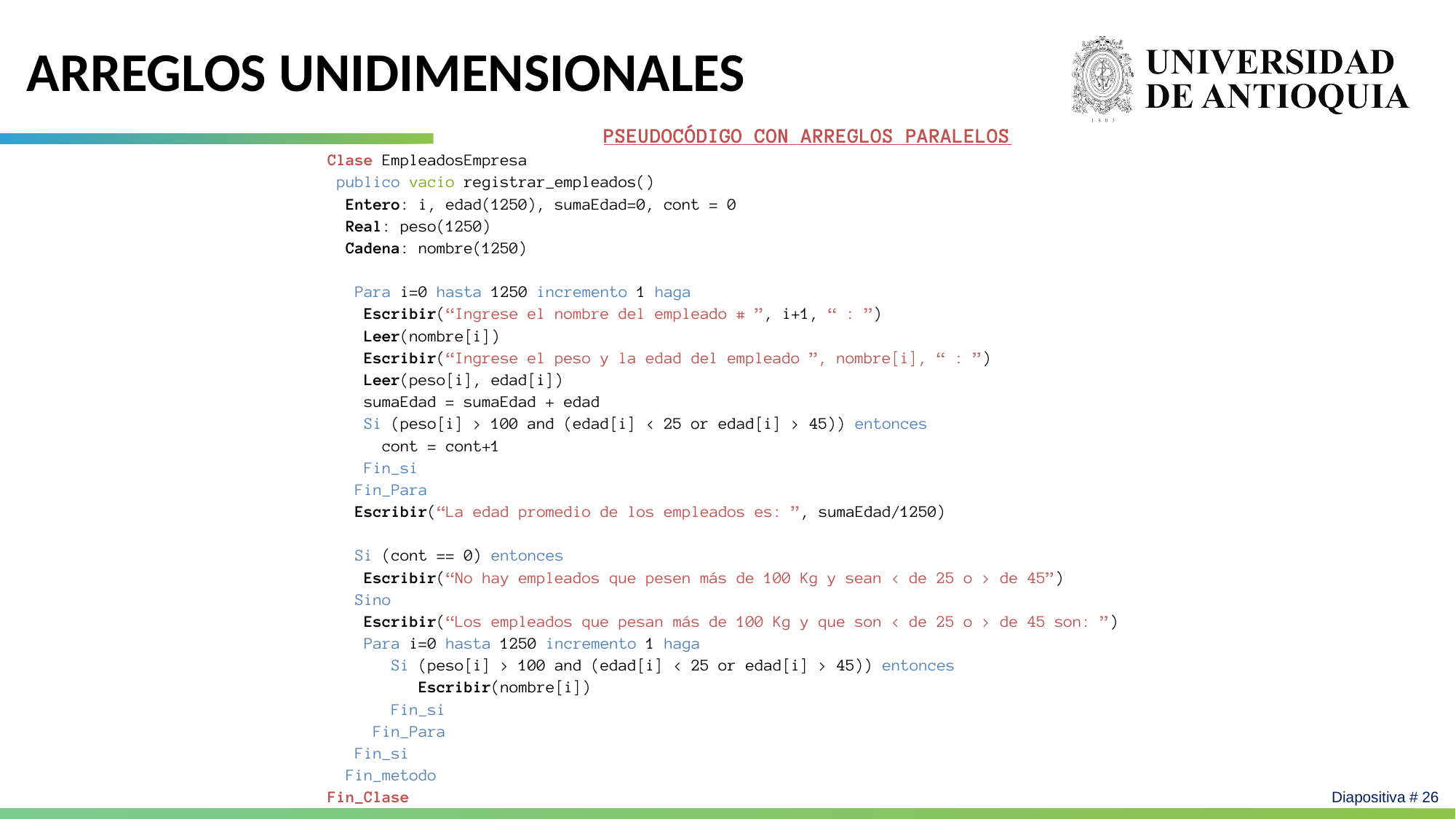

# Arreglos Unidimensionales
PSEUDOCÓDIGO CON ARREGLOS PARALELOS
Clase EmpleadosEmpresa
 publico vacio registrar_empleados()
  Entero: i, edad(1250), sumaEdad=0, cont = 0
  Real: peso(1250)
  Cadena: nombre(1250)

   Para i=0 hasta 1250 incremento 1 haga
    Escribir(“Ingrese el nombre del empleado # ”, i+1, “ : ”)
    Leer(nombre[i])
    Escribir(“Ingrese el peso y la edad del empleado ”, nombre[i], “ : ”)
    Leer(peso[i], edad[i])
    sumaEdad = sumaEdad + edad
    Si (peso[i] > 100 and (edad[i] < 25 or edad[i] > 45)) entonces
      cont = cont+1
    Fin_si
   Fin_Para
   Escribir(“La edad promedio de los empleados es: ”, sumaEdad/1250)

   Si (cont == 0) entonces
    Escribir(“No hay empleados que pesen más de 100 Kg y sean < de 25 o > de 45”)
   Sino
    Escribir(“Los empleados que pesan más de 100 Kg y que son < de 25 o > de 45 son: ”)
    Para i=0 hasta 1250 incremento 1 haga
       Si (peso[i] > 100 and (edad[i] < 25 or edad[i] > 45)) entonces
          Escribir(nombre[i])
       Fin_si
     Fin_Para
   Fin_si
  Fin_metodo
Fin_Clase